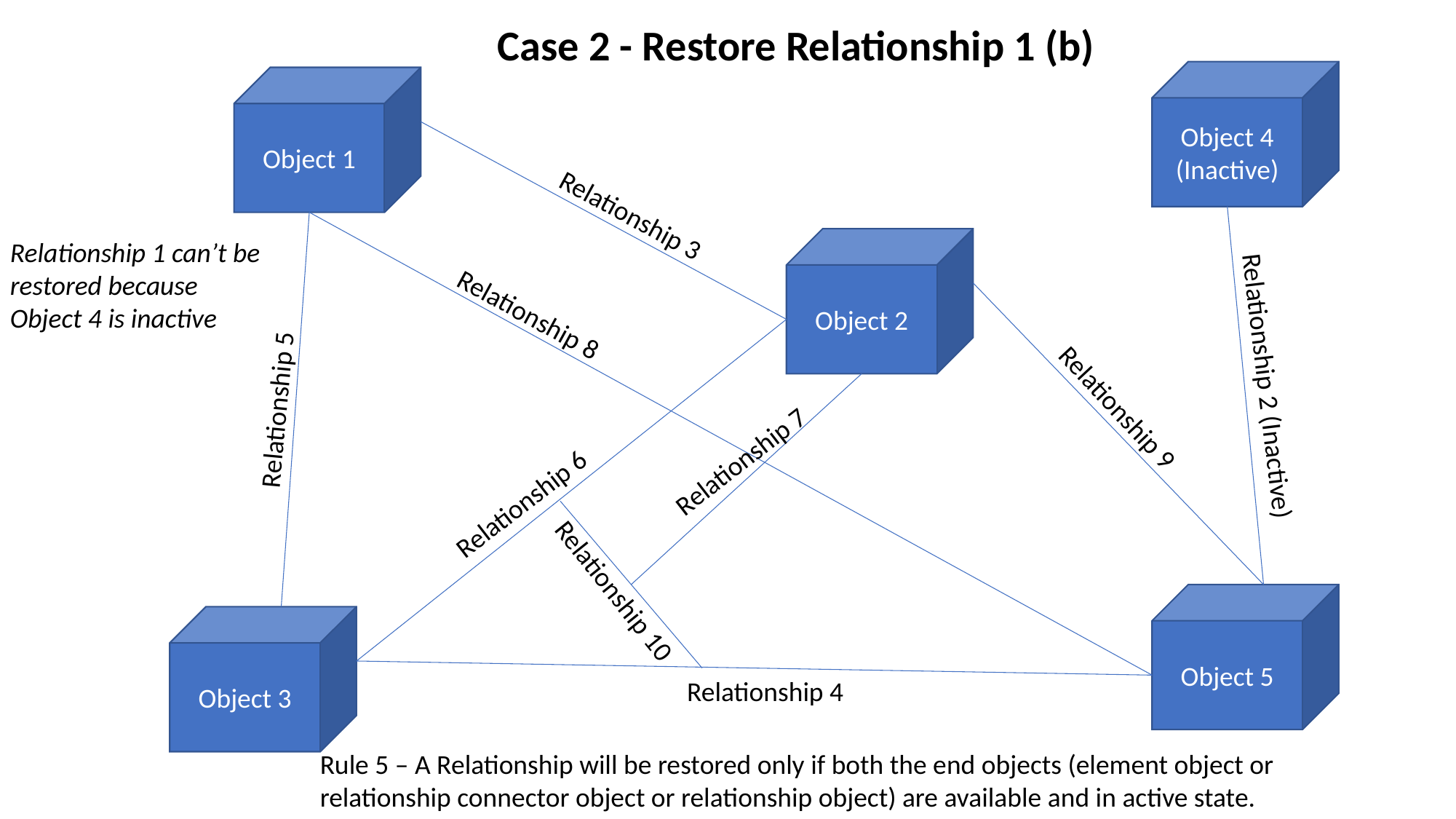

Case 2 - Restore Relationship 1 (b)
Object 4 (Inactive)
Object 1
Object 2
Object 5
Object 3
Relationship 3
Relationship 8
Relationship 9
Relationship 5
Relationship 7
Relationship 6
Relationship 10
Relationship 4
Relationship 1 can’t be restored because Object 4 is inactive
Relationship 2 (Inactive)
Rule 5 – A Relationship will be restored only if both the end objects (element object or relationship connector object or relationship object) are available and in active state.